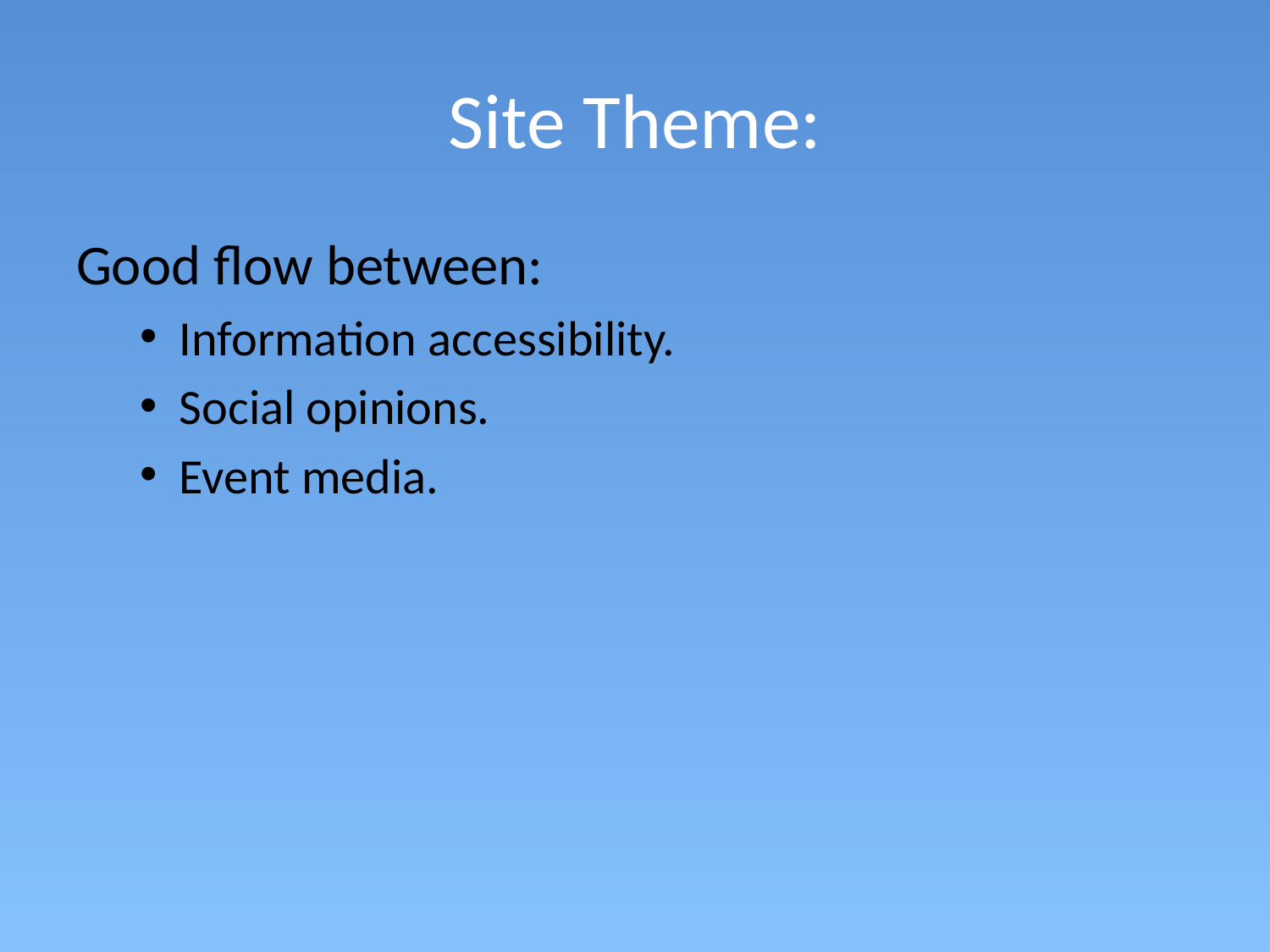

# Site Theme:
Good flow between:
Information accessibility.
Social opinions.
Event media.